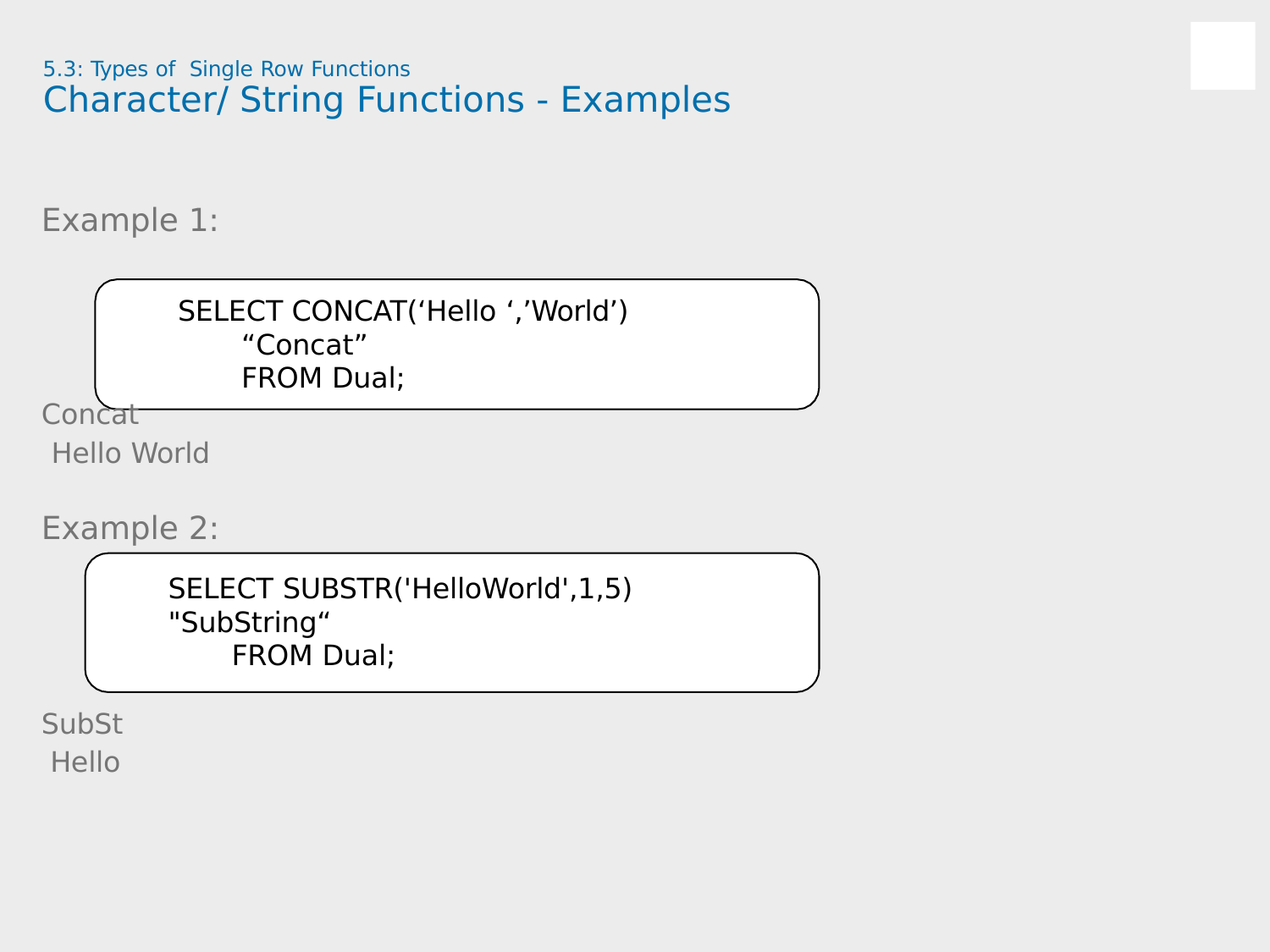

5.3: Types of Single Row Functions
# Character/ String Functions - Examples
Example 1:

SELECT CONCAT(‘Hello ‘,’World’)
“Concat”
FROM Dual;
Concat
Hello World

Example 2:
SELECT SUBSTR('HelloWorld',1,5)
"SubString“
FROM Dual;
SubSt  Hello